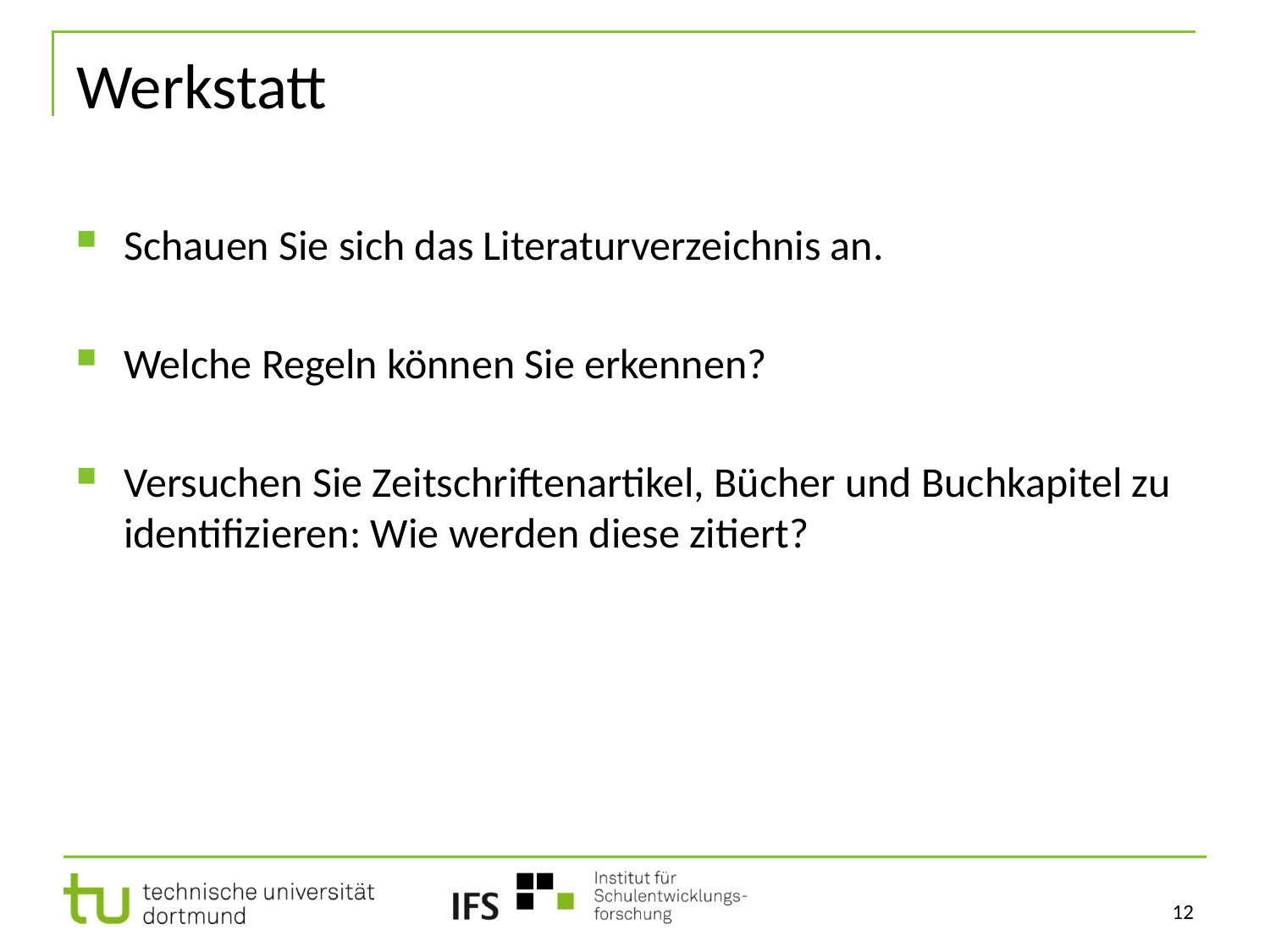

# Werkstatt
Schauen Sie sich das Literaturverzeichnis an.

Welche Regeln können Sie erkennen?

Versuchen Sie Zeitschriftenartikel, Bücher und Buchkapitel zu identifizieren: Wie werden diese zitiert?
12